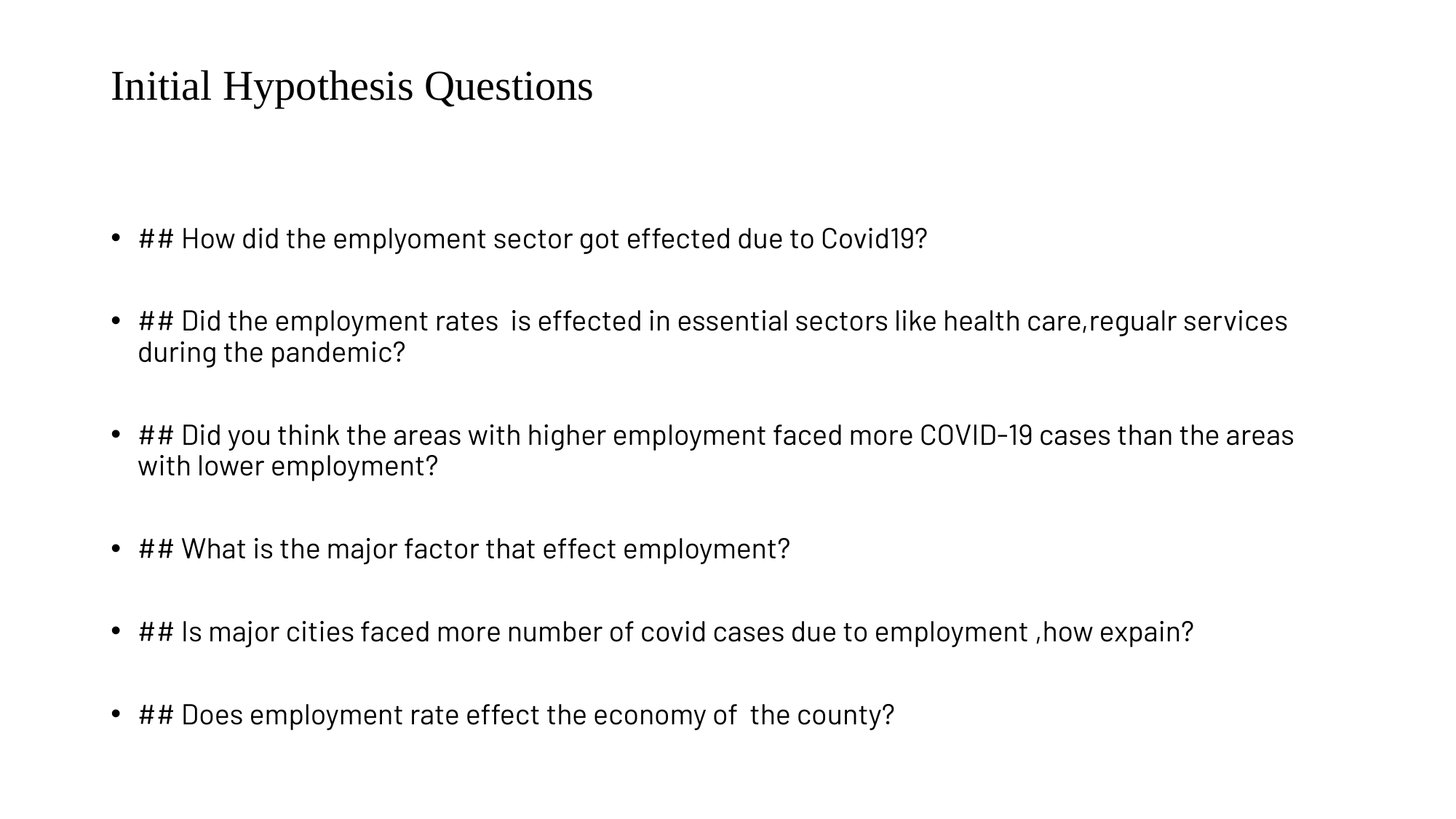

# Initial Hypothesis Questions

## How did the emplyoment sector got effected due to Covid19?

## Did the employment rates  is effected in essential sectors like health care,regualr services during the pandemic?

## Did you think the areas with higher employment faced more COVID-19 cases than the areas with lower employment?

## What is the major factor that effect employment?

## Is major cities faced more number of covid cases due to employment ,how expain?

## Does employment rate effect the economy of  the county?